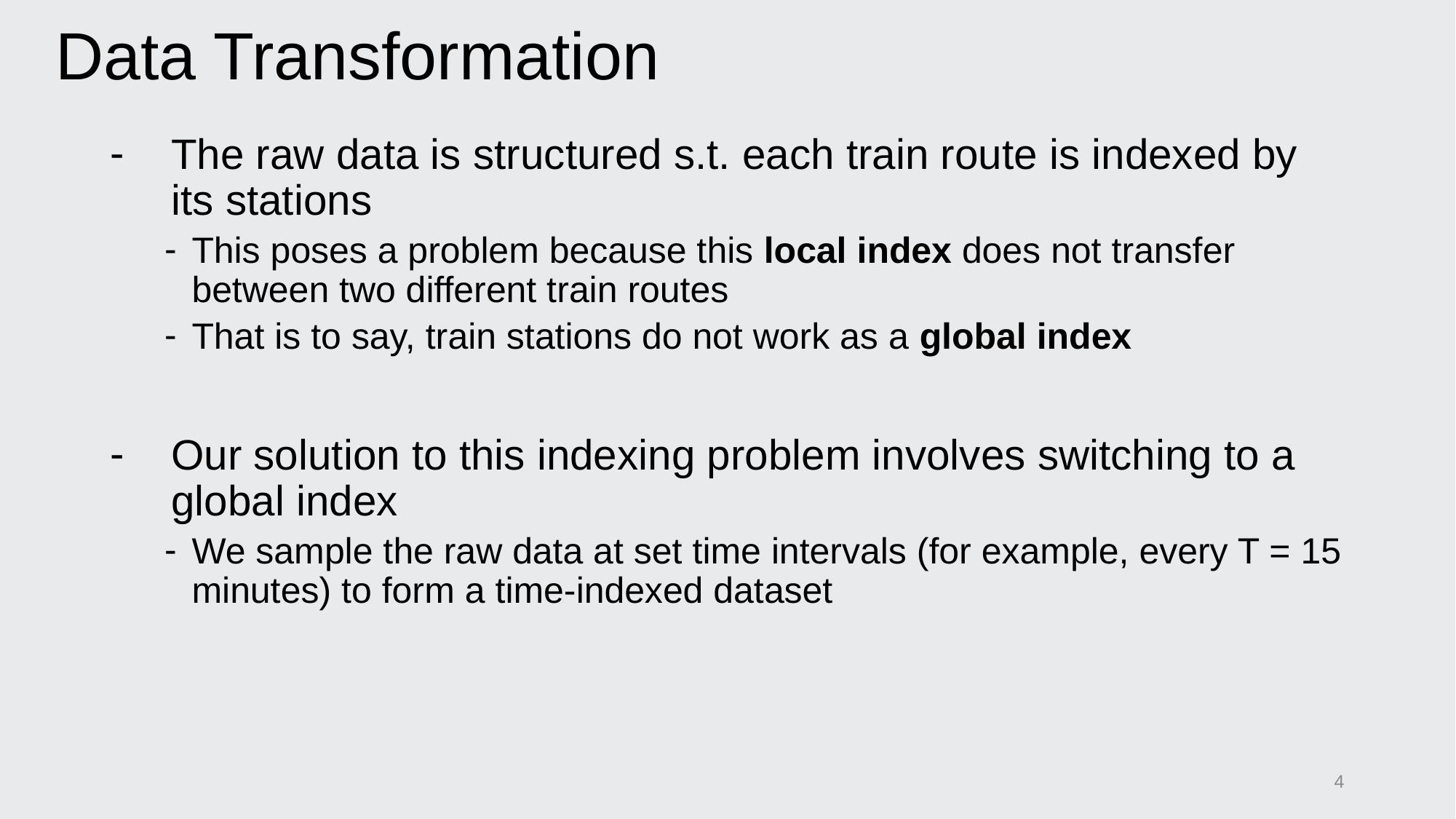

# Data Transformation
The raw data is structured s.t. each train route is indexed by its stations
This poses a problem because this local index does not transfer between two different train routes
That is to say, train stations do not work as a global index

Our solution to this indexing problem involves switching to a global index
We sample the raw data at set time intervals (for example, every T = 15 minutes) to form a time-indexed dataset

4